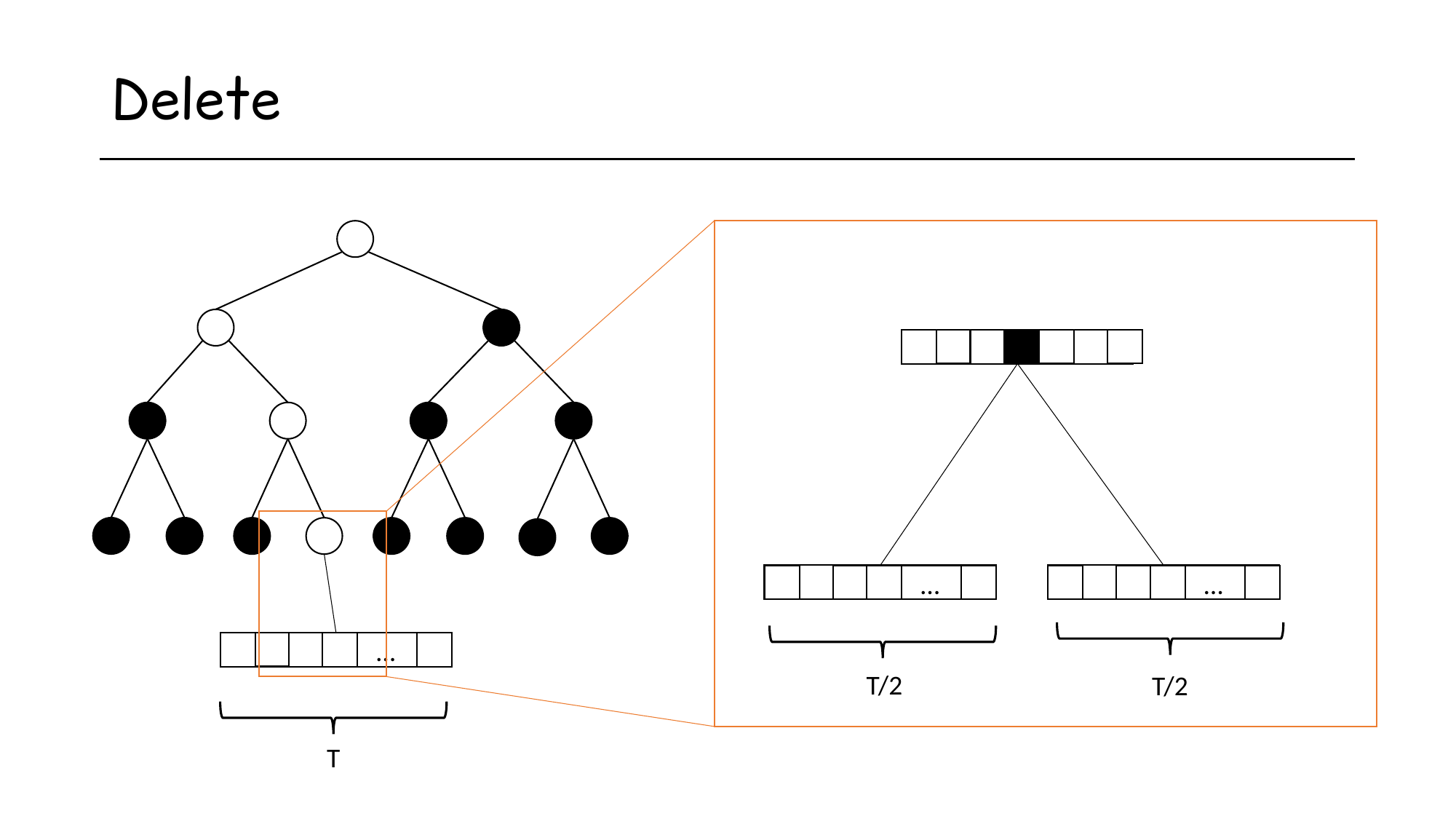

# Delete

…

…

…

T/2
T/2
T